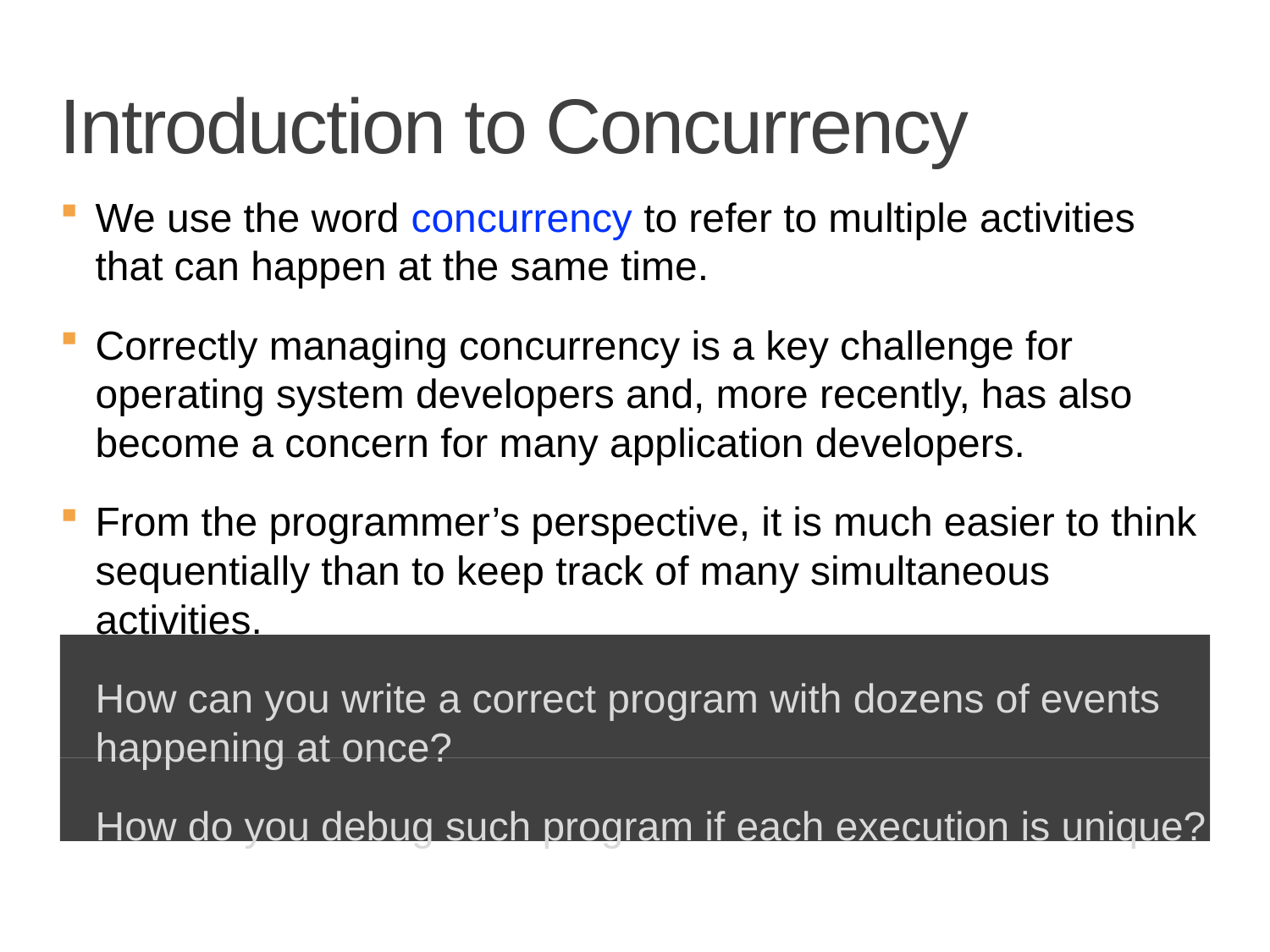

# Introduction to Concurrency
We use the word concurrency to refer to multiple activities that can happen at the same time.
Correctly managing concurrency is a key challenge for operating system developers and, more recently, has also become a concern for many application developers.
From the programmer’s perspective, it is much easier to think sequentially than to keep track of many simultaneous activities.
How can you write a correct program with dozens of events happening at once?
How do you debug such program if each execution is unique?